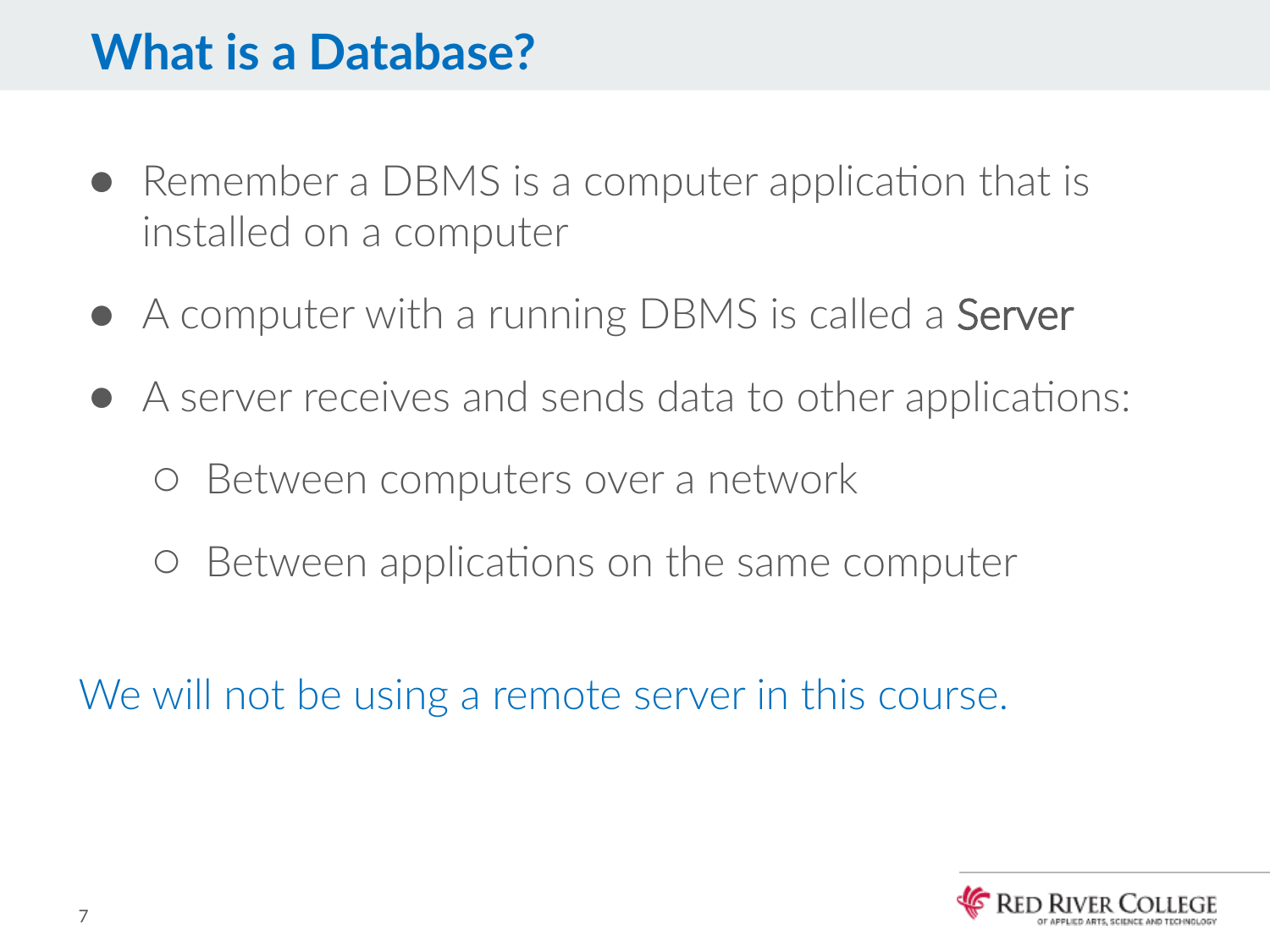

# What is a Database?
Remember a DBMS is a computer application that is installed on a computer
A computer with a running DBMS is called a Server
A server receives and sends data to other applications:
Between computers over a network
Between applications on the same computer
We will not be using a remote server in this course.
7